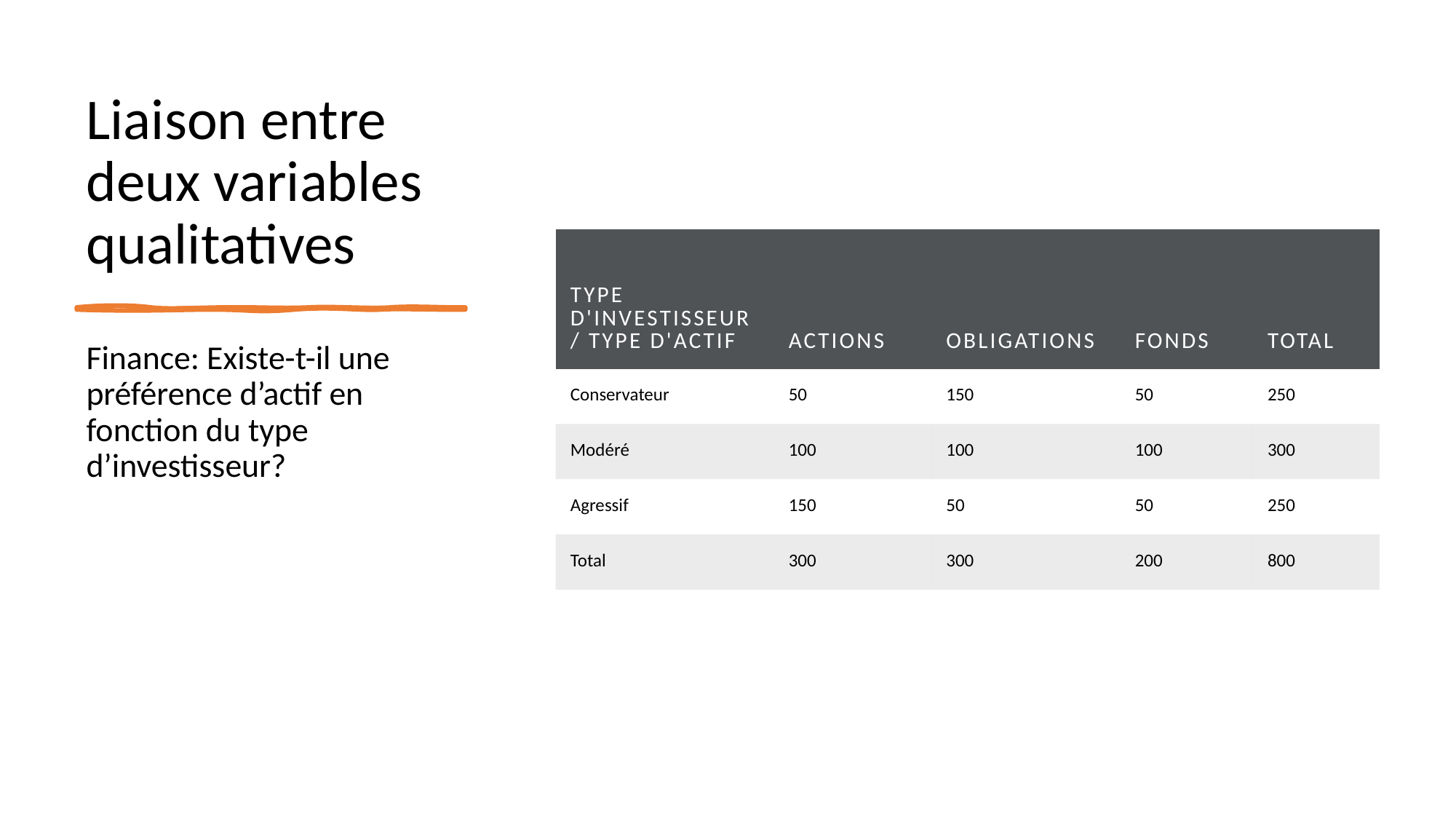

# Liaison entre deux variables qualitatives
| Type d'Investisseur / Type d'Actif | Actions | Obligations | Fonds | Total |
| --- | --- | --- | --- | --- |
| Conservateur | 50 | 150 | 50 | 250 |
| Modéré | 100 | 100 | 100 | 300 |
| Agressif | 150 | 50 | 50 | 250 |
| Total | 300 | 300 | 200 | 800 |

Finance: Existe-t-il une préférence d’actif en fonction du type d’investisseur?